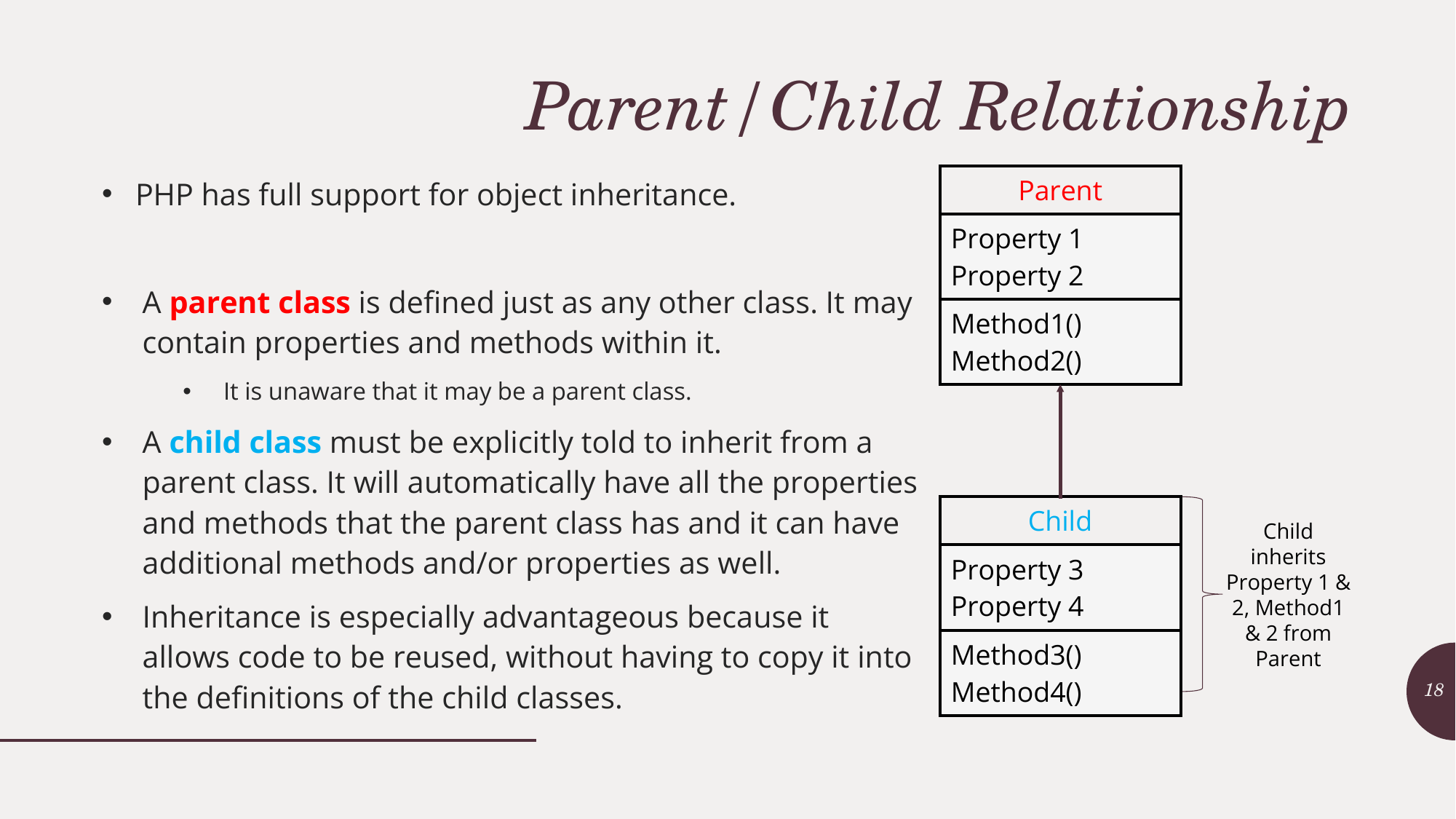

# Parent/Child Relationship
PHP has full support for object inheritance.

A parent class is defined just as any other class. It may contain properties and methods within it.
It is unaware that it may be a parent class.
A child class must be explicitly told to inherit from a parent class. It will automatically have all the properties and methods that the parent class has and it can have additional methods and/or properties as well.
Inheritance is especially advantageous because it allows code to be reused, without having to copy it into the definitions of the child classes.
| Parent |
| --- |
| Property 1 Property 2 |
| Method1() Method2() |
| Child |
| --- |
| Property 3 Property 4 |
| Method3() Method4() |

Child inherits Property 1 & 2, Method1 & 2 from Parent
18